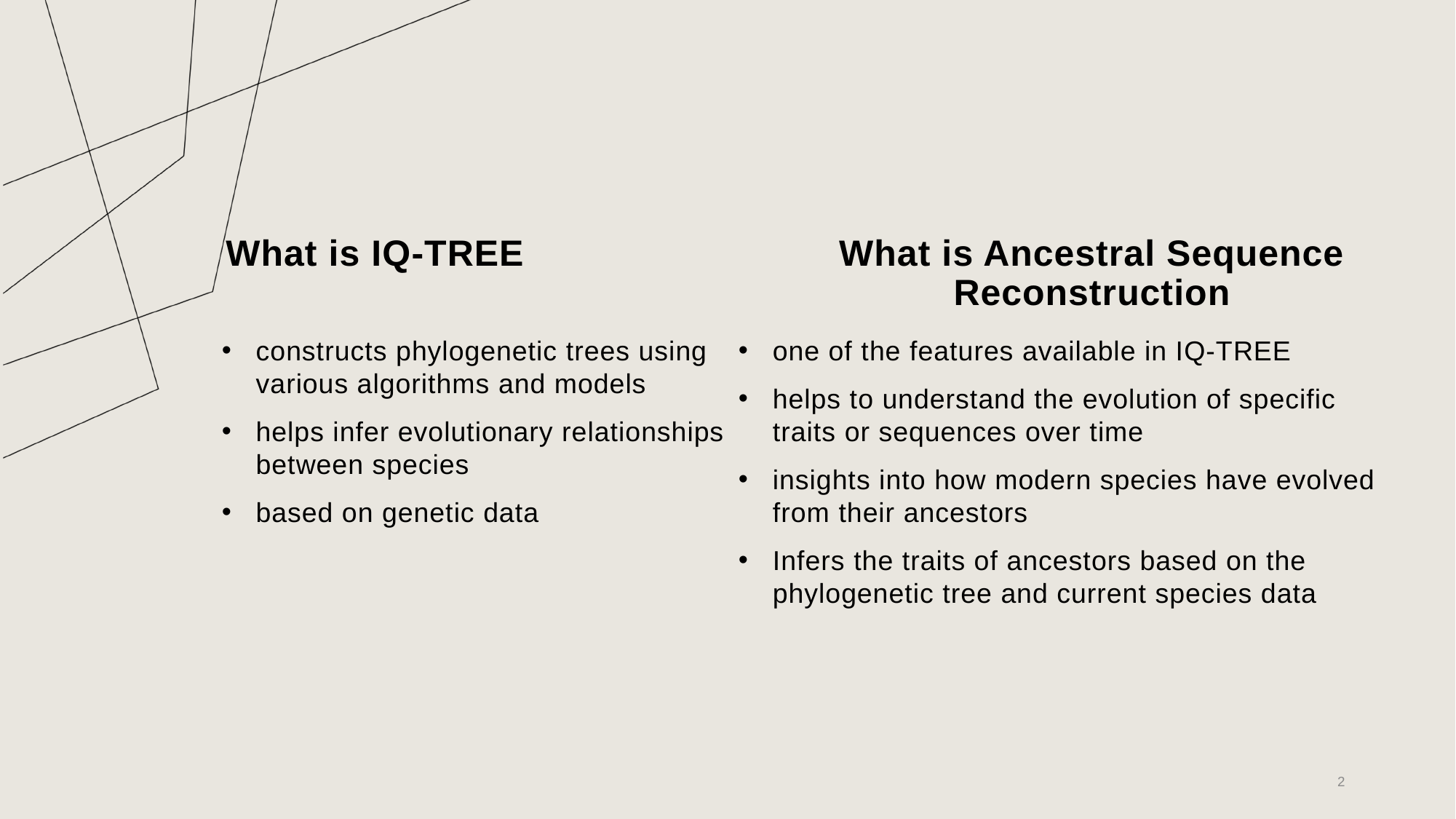

What is IQ-TREE
What is Ancestral Sequence Reconstruction
constructs phylogenetic trees using various algorithms and models
helps infer evolutionary relationships between species
based on genetic data
one of the features available in IQ-TREE
helps to understand the evolution of specific traits or sequences over time
insights into how modern species have evolved from their ancestors
Infers the traits of ancestors based on the phylogenetic tree and current species data
2